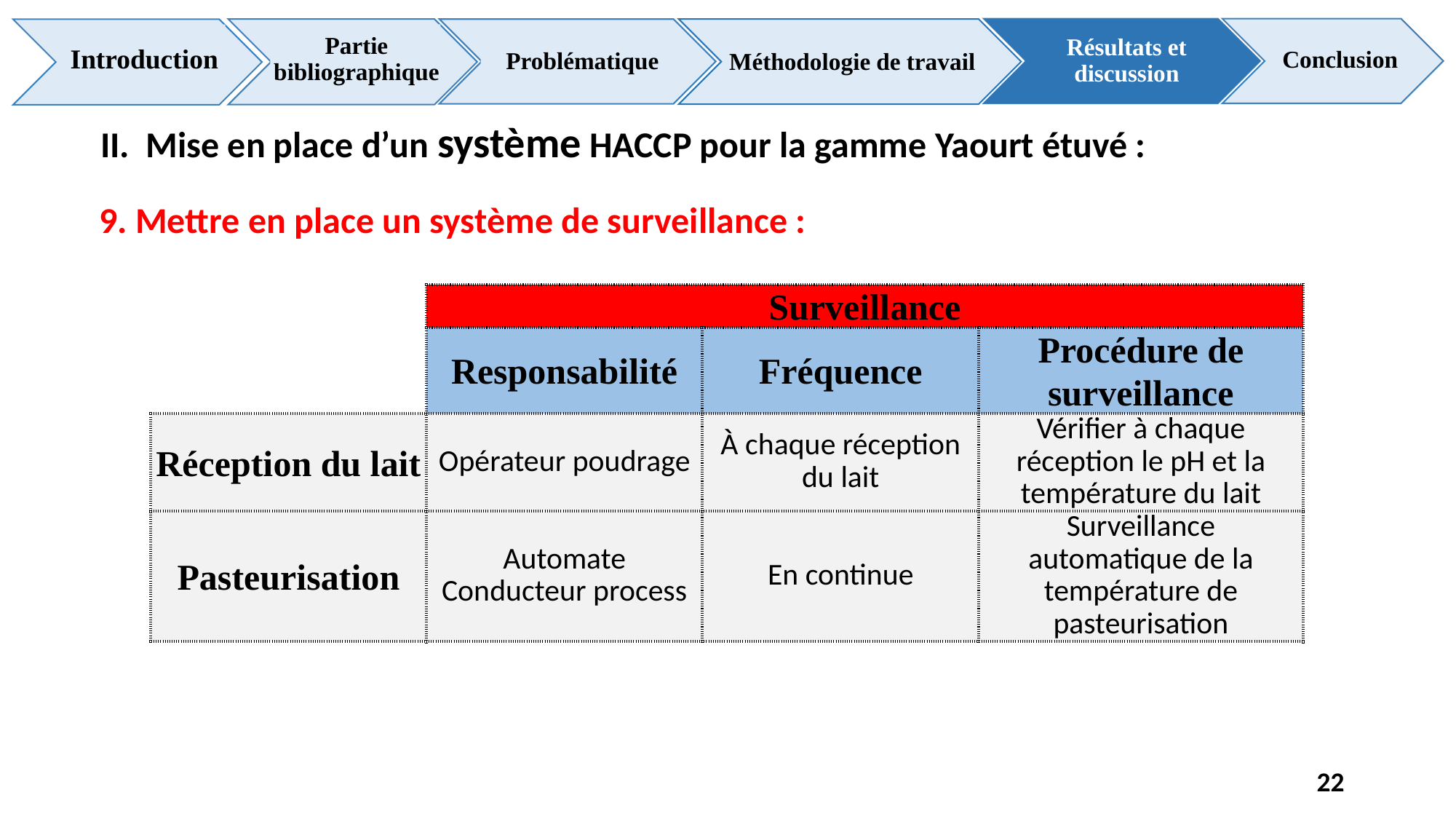

Résultats et discussion

Conclusion

Partie bibliographique

Méthodologie de travail

Problématique

Introduction
II.  Mise en place d’un système HACCP pour la gamme Yaourt étuvé :
9. Mettre en place un système de surveillance :
|  | Surveillance |  |  |
| --- | --- | --- | --- |
|  | Responsabilité | Fréquence | Procédure de surveillance |
| Réception du lait | Opérateur poudrage | À chaque réception du lait | Vérifier à chaque réception le pH et la température du lait |
| Pasteurisation | Automate Conducteur process | En continue | Surveillance automatique de la température de pasteurisation |
22